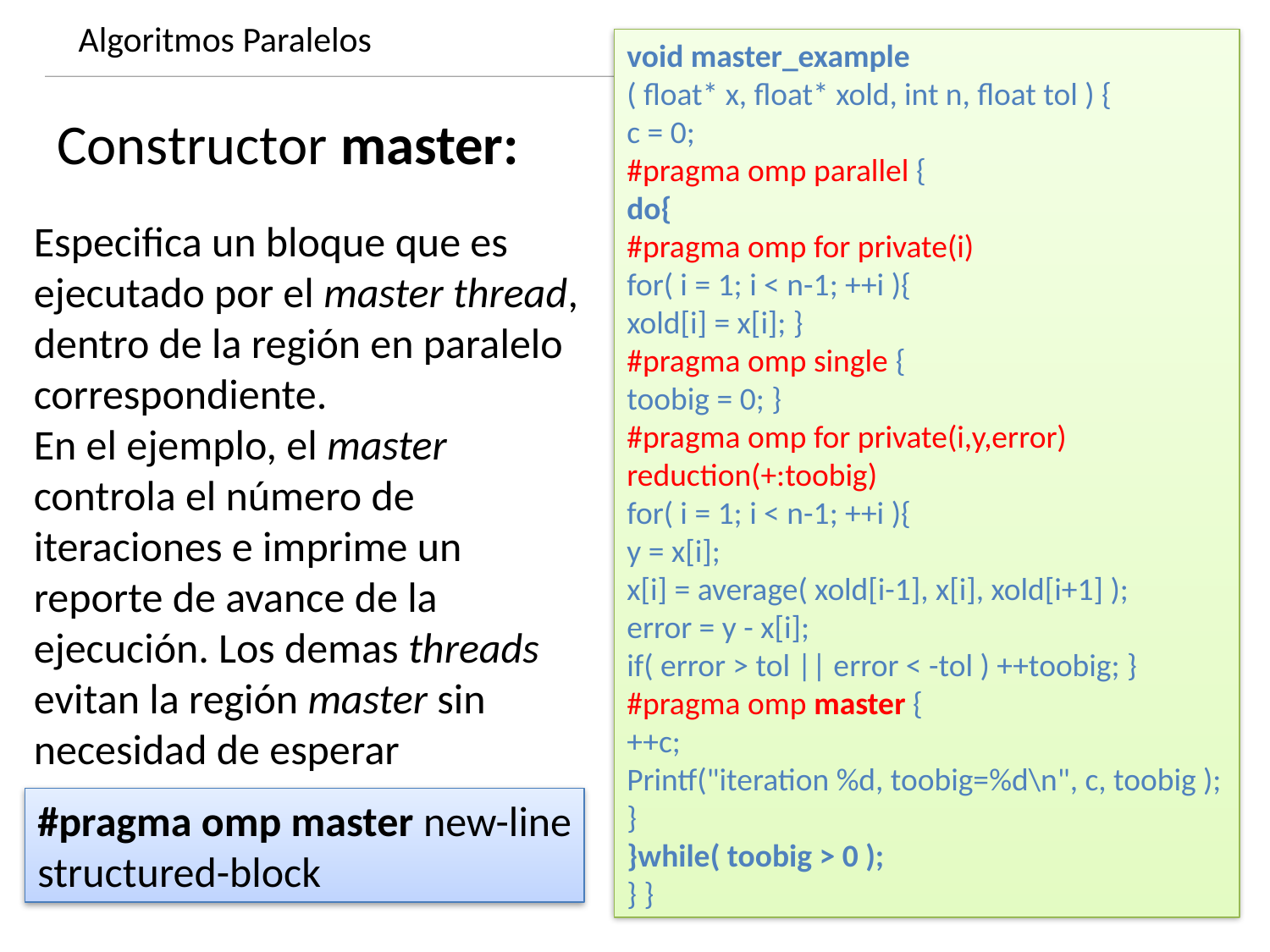

Algoritmos Paralelos
Dynamics of growing SMBHs in galaxy cores
void master_example
( float* x, float* xold, int n, float tol ) {
c = 0;
#pragma omp parallel {
do{
#pragma omp for private(i)
for( i = 1; i < n-1; ++i ){
xold[i] = x[i]; }
#pragma omp single {
toobig = 0; }
#pragma omp for private(i,y,error)
reduction(+:toobig)
for( i = 1; i < n-1; ++i ){
y = x[i];
x[i] = average( xold[i-1], x[i], xold[i+1] );
error = y - x[i];
if( error > tol || error < -tol ) ++toobig; }
#pragma omp master {
++c;
Printf("iteration %d, toobig=%d\n", c, toobig );
}
}while( toobig > 0 );
} }

Constructor master:
Especifica un bloque que es ejecutado por el master thread, dentro de la región en paralelo correspondiente.
En el ejemplo, el master controla el número de iteraciones e imprime un reporte de avance de la ejecución. Los demas threads evitan la región master sin necesidad de esperar
#pragma omp master new-line
structured-block